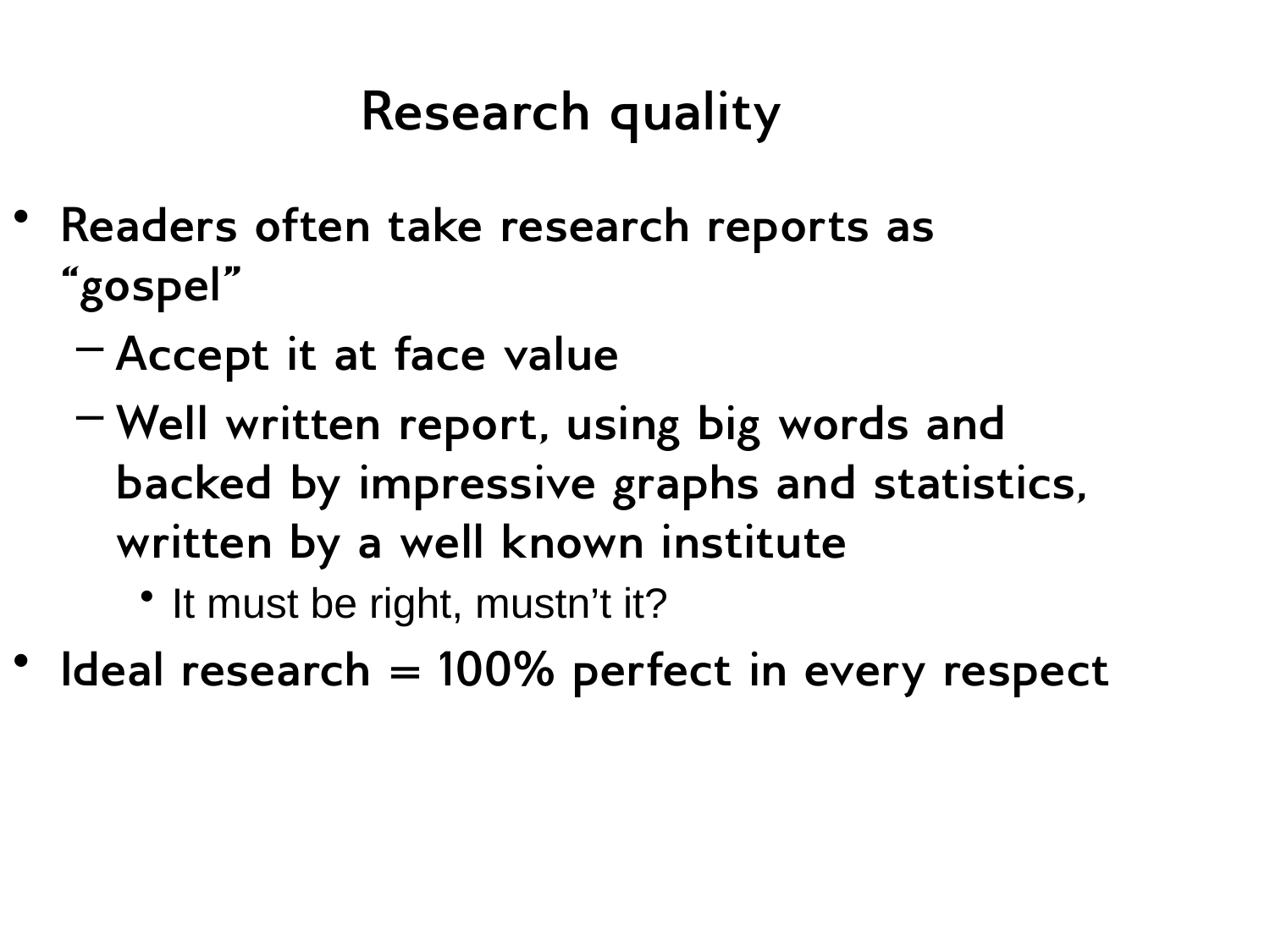

Research quality
Readers often take research reports as “gospel”
Accept it at face value
Well written report, using big words and backed by impressive graphs and statistics, written by a well known institute
It must be right, mustn’t it?
Ideal research = 100% perfect in every respect